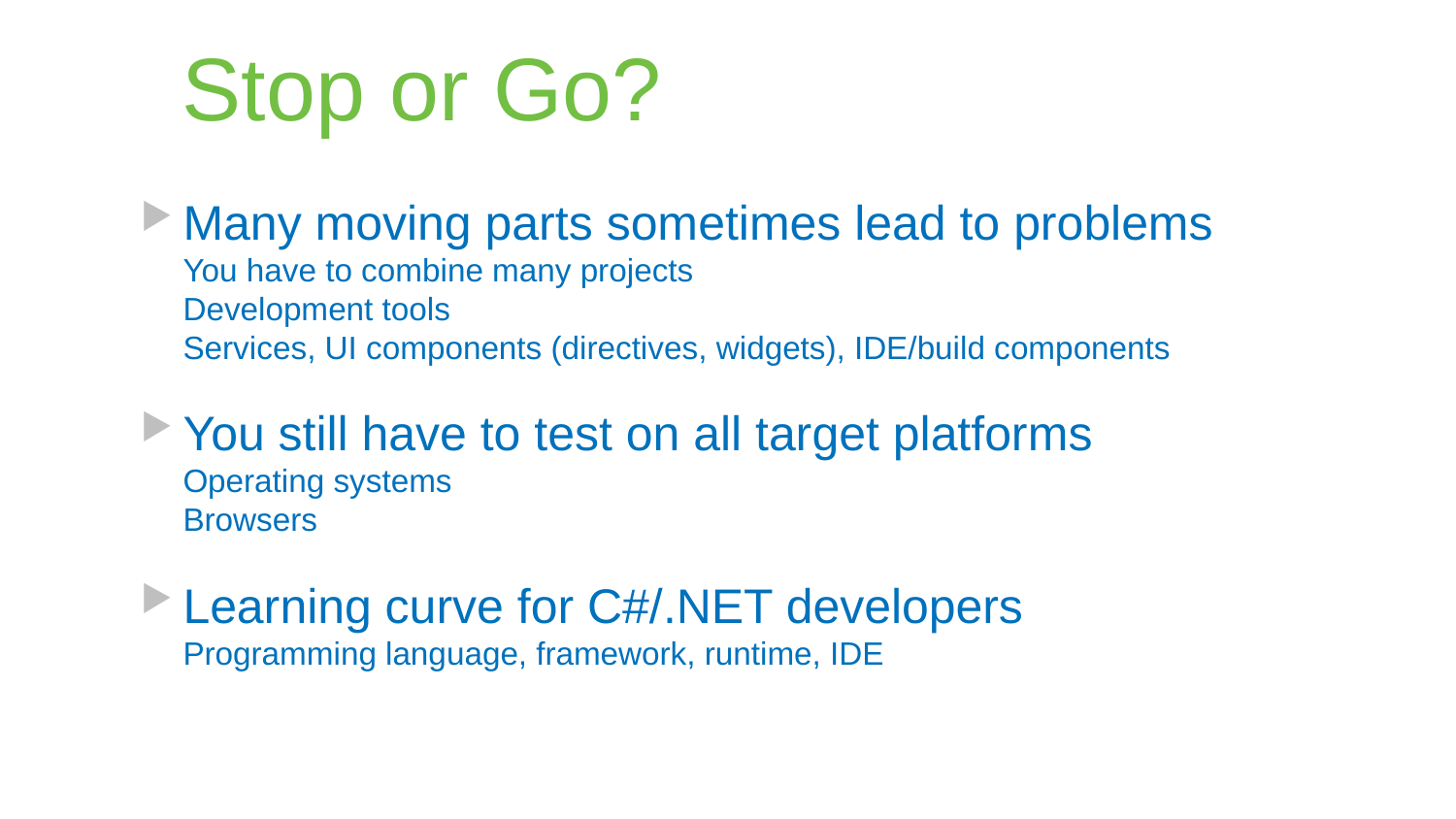

# Stop or Go?
Many moving parts sometimes lead to problems
You have to combine many projects
Development tools
Services, UI components (directives, widgets), IDE/build components
You still have to test on all target platforms
Operating systems
Browsers
Learning curve for C#/.NET developers
Programming language, framework, runtime, IDE